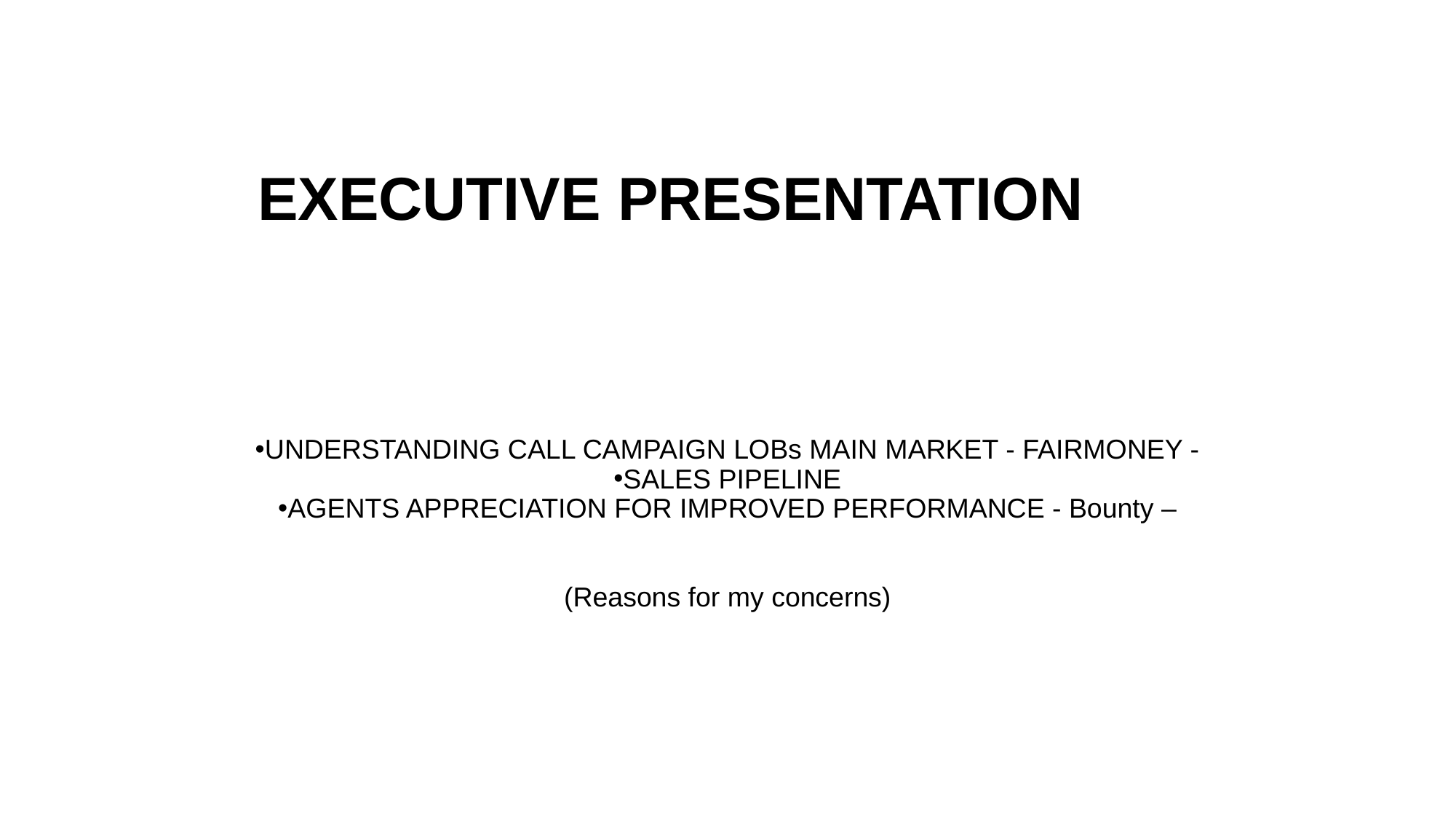

# EXECUTIVE PRESENTATION
UNDERSTANDING CALL CAMPAIGN LOBs MAIN MARKET - FAIRMONEY -
SALES PIPELINE
AGENTS APPRECIATION FOR IMPROVED PERFORMANCE - Bounty –

(Reasons for my concerns)